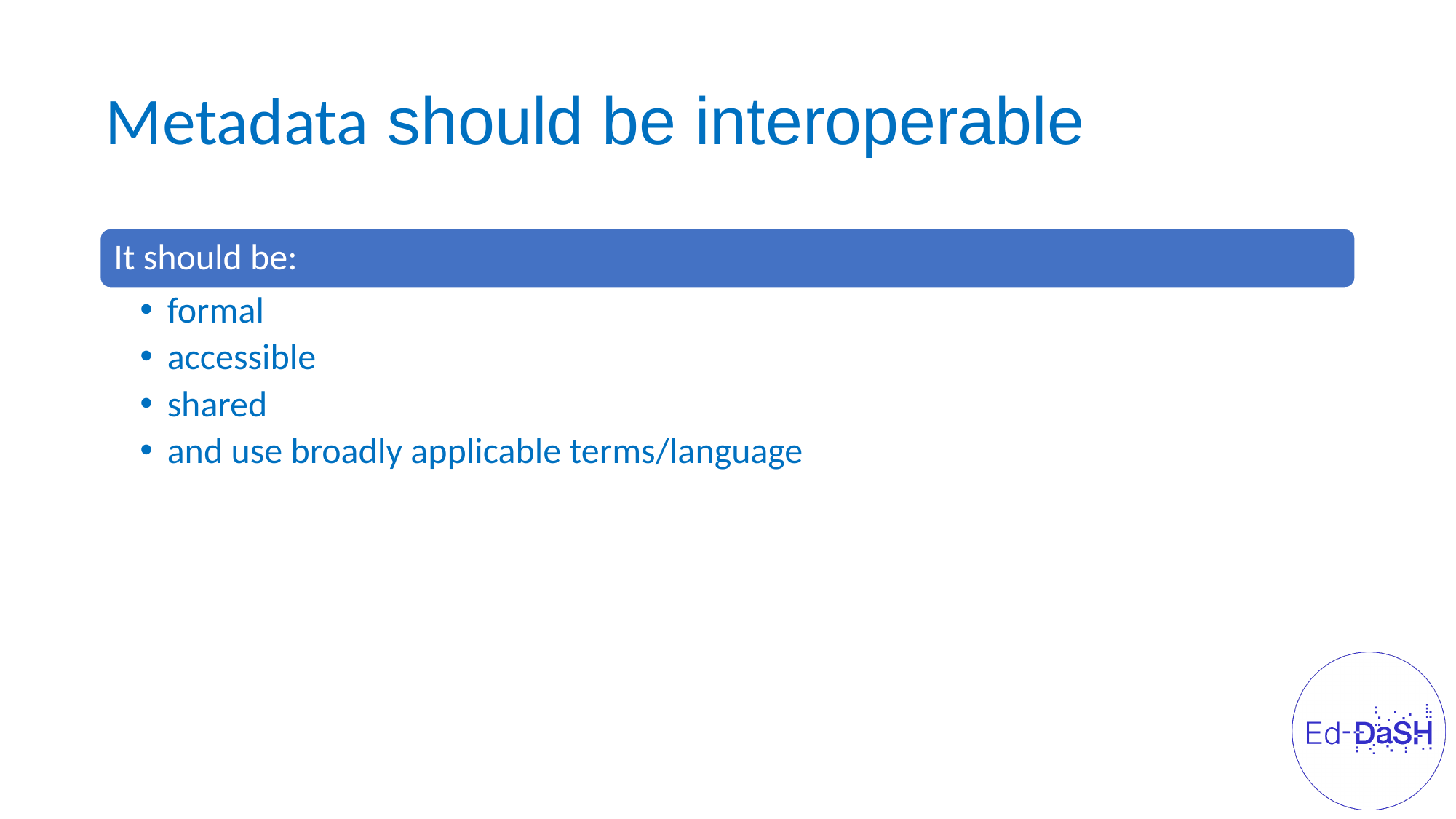

# Metadata should be interoperable

It should be:
formal
accessible
shared
and use broadly applicable terms/language